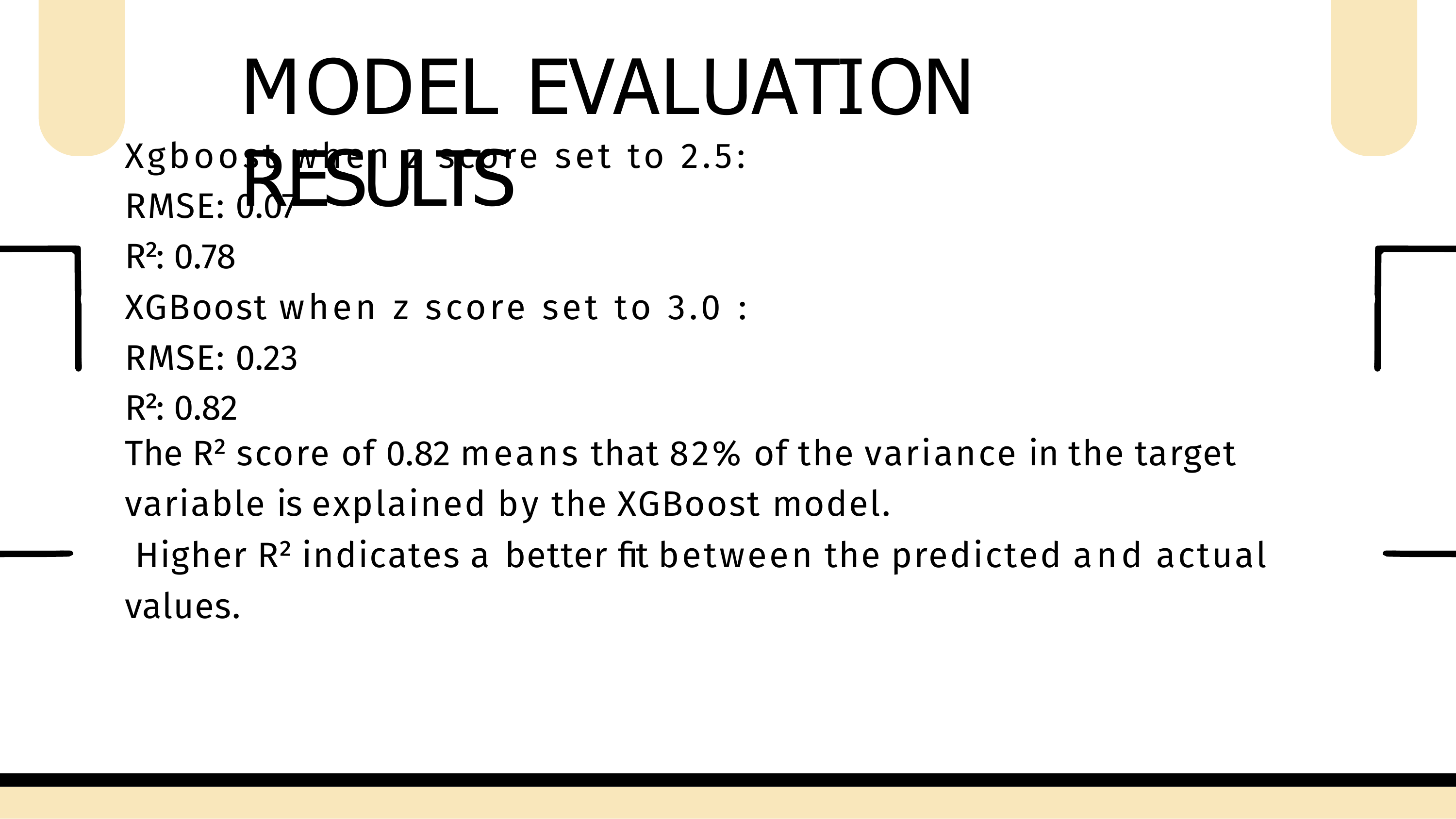

# MODEL EVALUATION RESULTS
Xgboost when z score set to 2.5:
RMSE: 0.07
R²: 0.78
XGBoost when z score set to 3.0 :
RMSE: 0.23
R²: 0.82
The R² score of 0.82 means that 82% of the variance in the target
variable is explained by the XGBoost model.
Higher R² indicates a better fit between the predicted and actual values.